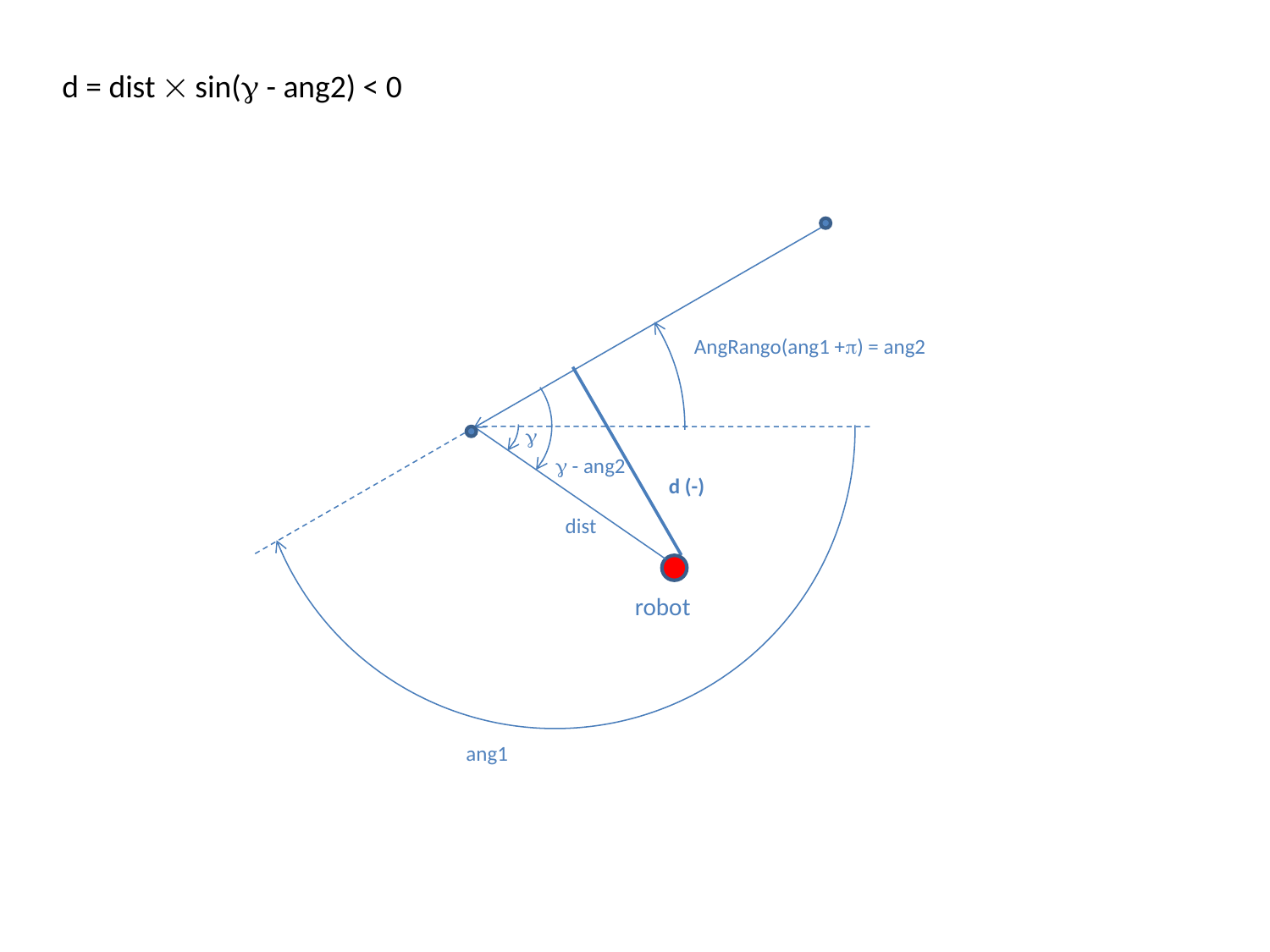

d = dist × sin(γ - ang2) < 0

AngRango(ang1 +π) = ang2

γ

γ - ang2
d (-)
dist

robot
ang1